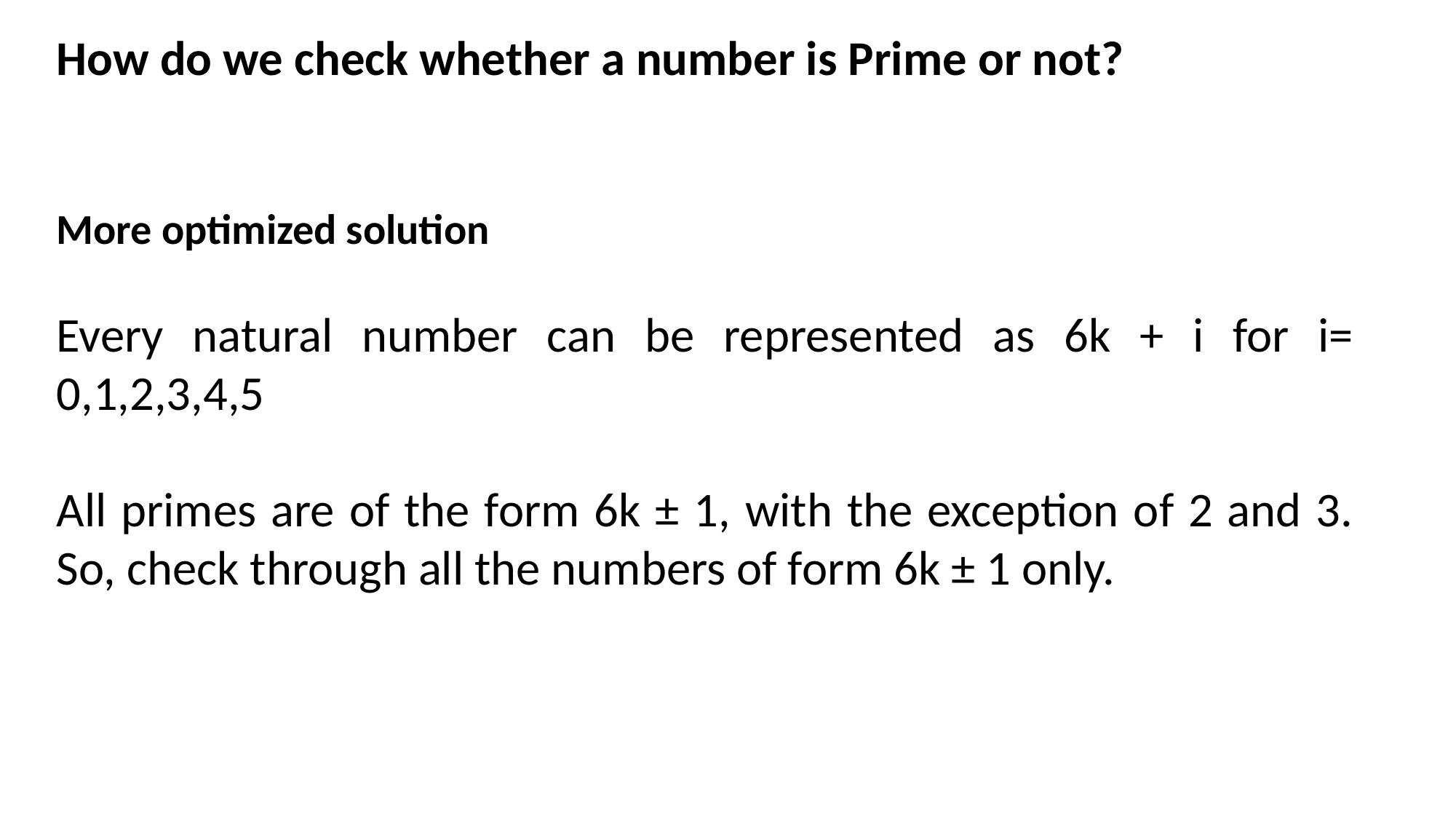

How do we check whether a number is Prime or not?

More optimized solution

Every natural number can be represented as 6k + i for i= 0,1,2,3,4,5

All primes are of the form 6k ± 1, with the exception of 2 and 3. So, check through all the numbers of form 6k ± 1 only.